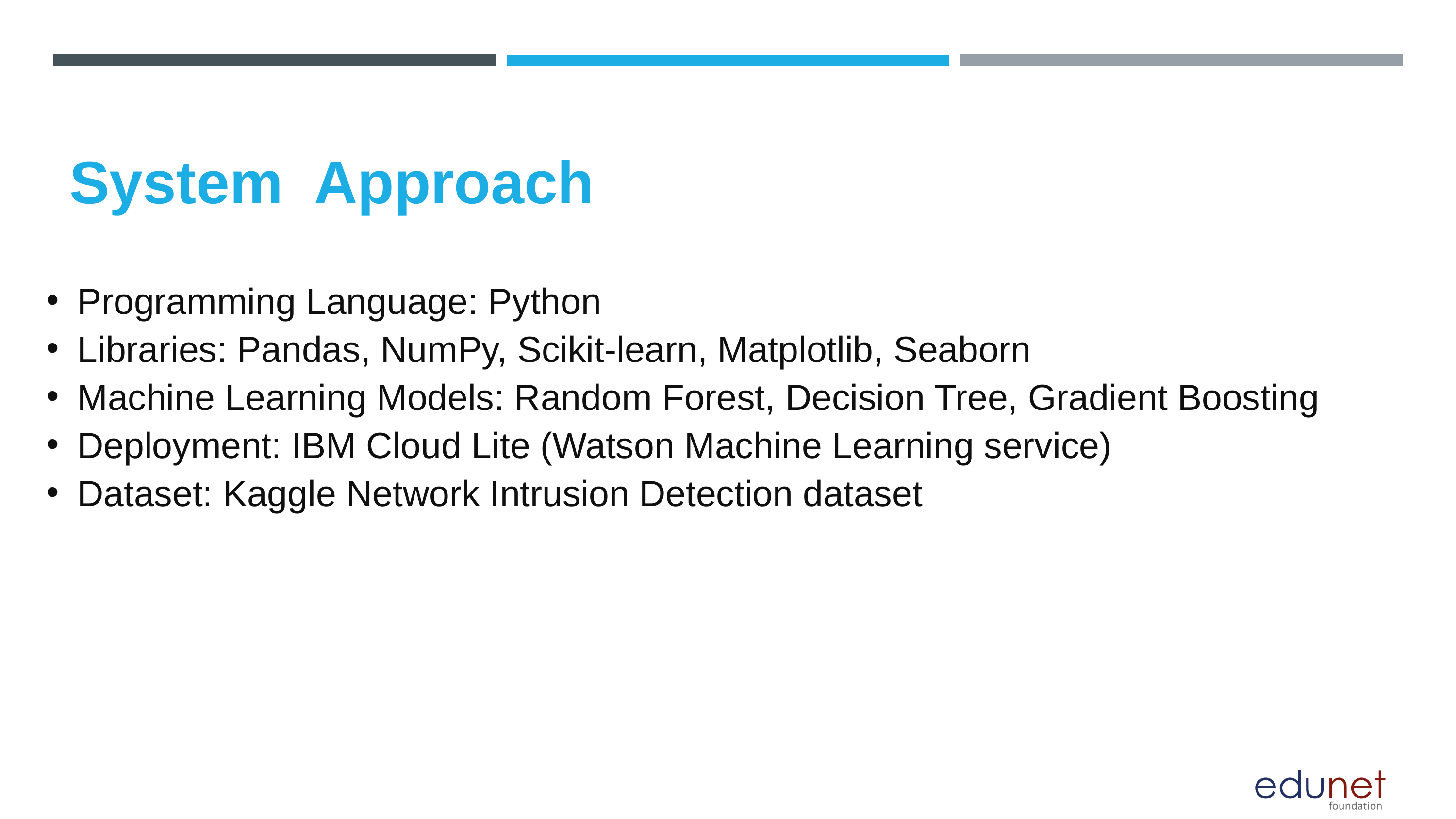

System  Approach

Programming Language: Python
Libraries: Pandas, NumPy, Scikit-learn, Matplotlib, Seaborn
Machine Learning Models: Random Forest, Decision Tree, Gradient Boosting
Deployment: IBM Cloud Lite (Watson Machine Learning service)
Dataset: Kaggle Network Intrusion Detection dataset